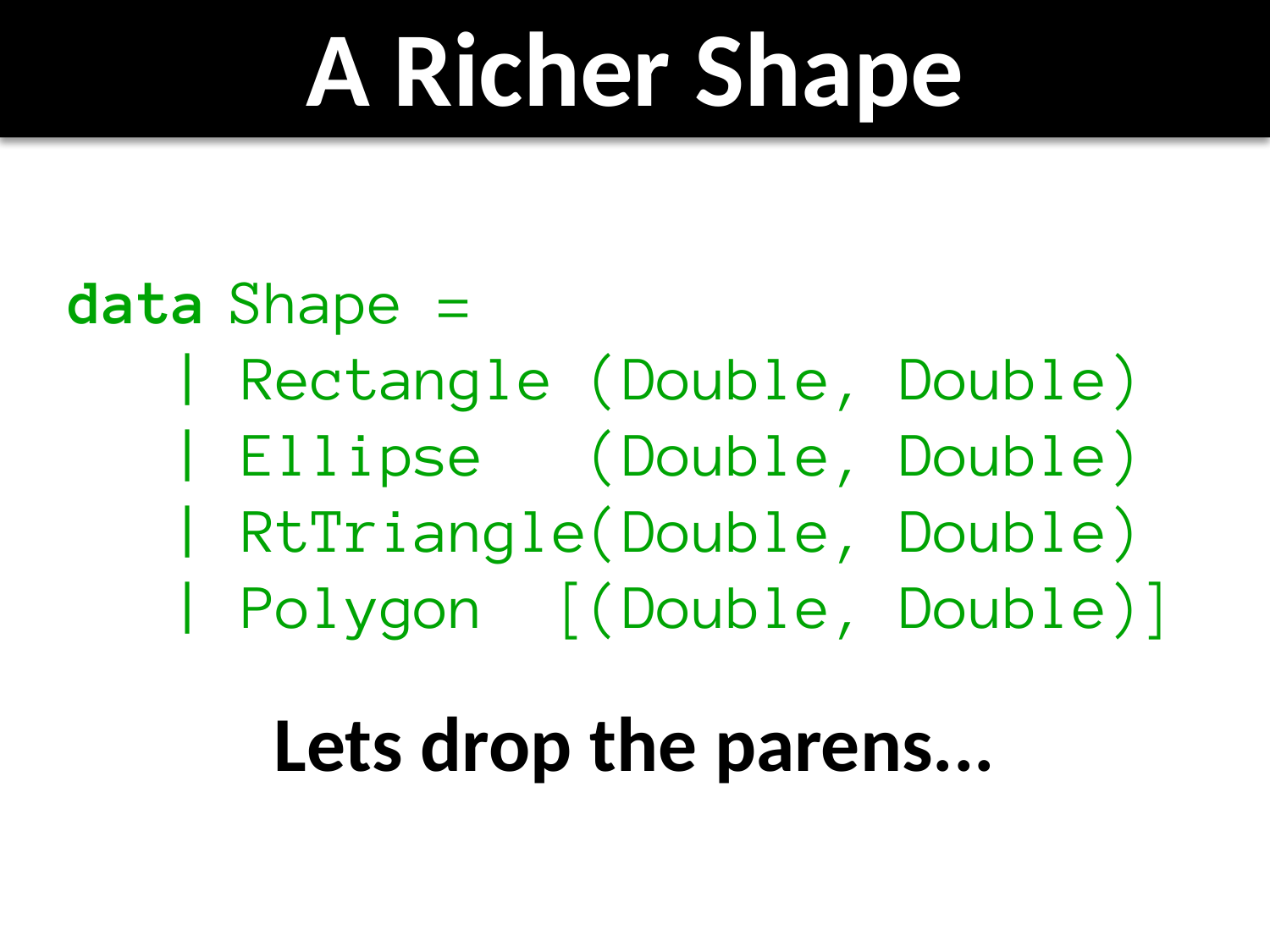

# A Richer Shape
data Shape =
   | Rectangle (Double, Double)
   | Ellipse   (Double, Double)
   | RtTriangle(Double, Double)
   | Polygon  [(Double, Double)]
Lets drop the parens...